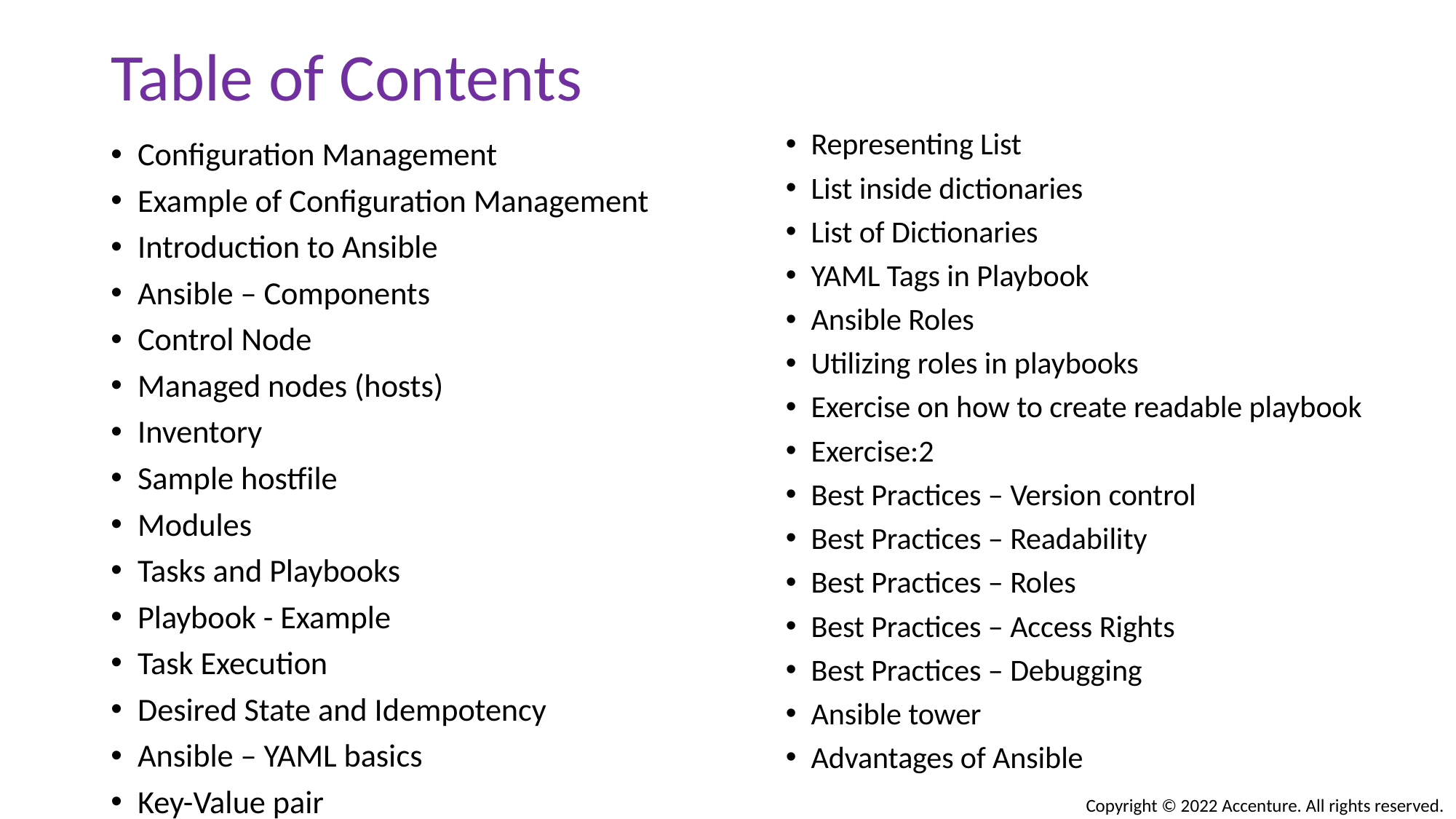

# Table of Contents
Representing List
List inside dictionaries
List of Dictionaries
YAML Tags in Playbook
Ansible Roles
Utilizing roles in playbooks
Exercise on how to create readable playbook
Exercise:2
Best Practices – Version control
Best Practices – Readability
Best Practices – Roles
Best Practices – Access Rights
Best Practices – Debugging
Ansible tower
Advantages of Ansible

Configuration Management
Example of Configuration Management
Introduction to Ansible
Ansible – Components
Control Node
Managed nodes (hosts)
Inventory
Sample hostfile
Modules
Tasks and Playbooks
Playbook - Example
Task Execution
Desired State and Idempotency
Ansible – YAML basics
Key-Value pair

Copyright © 2022 Accenture. All rights reserved.